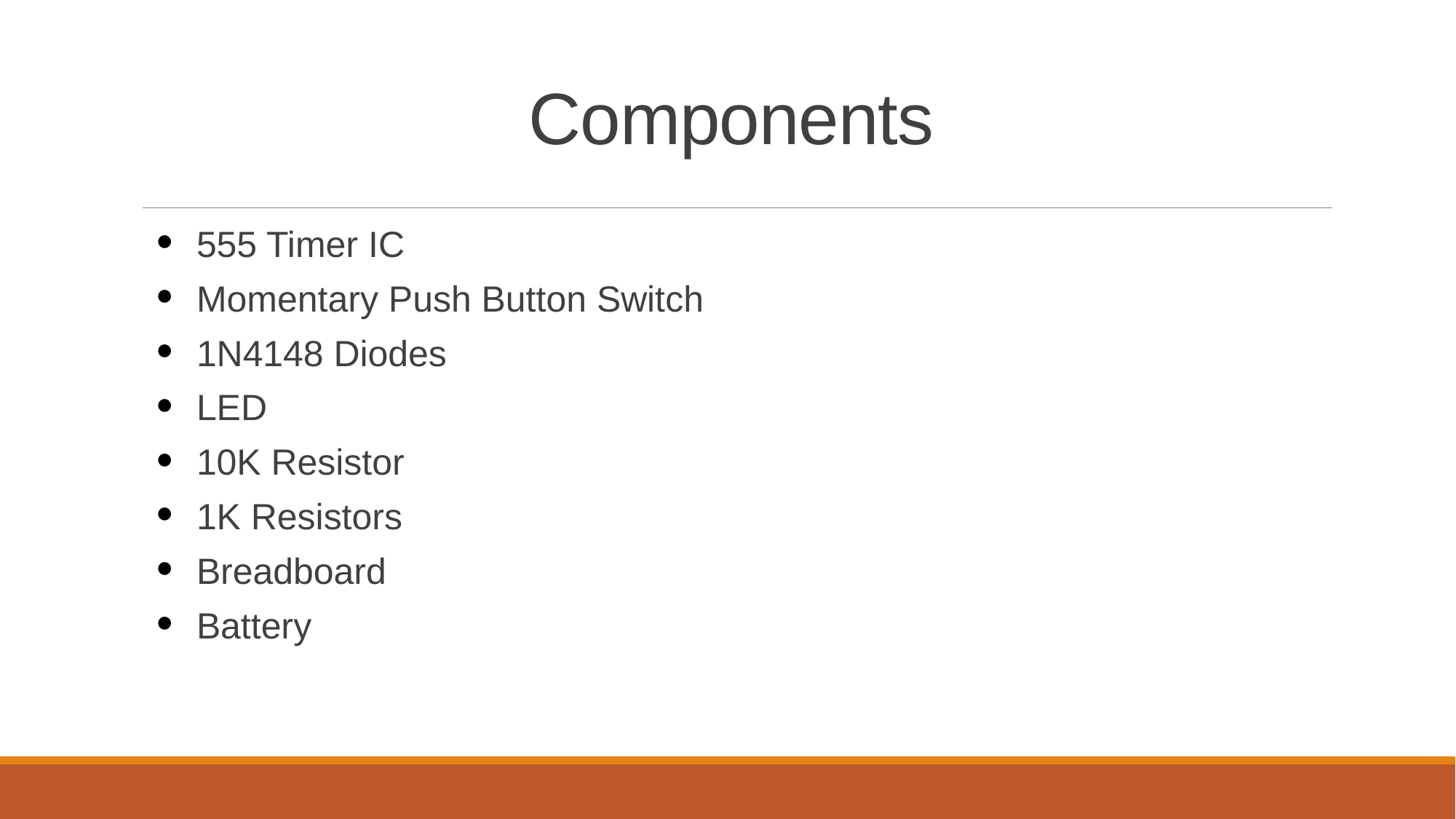

# Components
555 Timer IC
Momentary Push Button Switch
1N4148 Diodes
LED
10K Resistor
1K Resistors
Breadboard
Battery